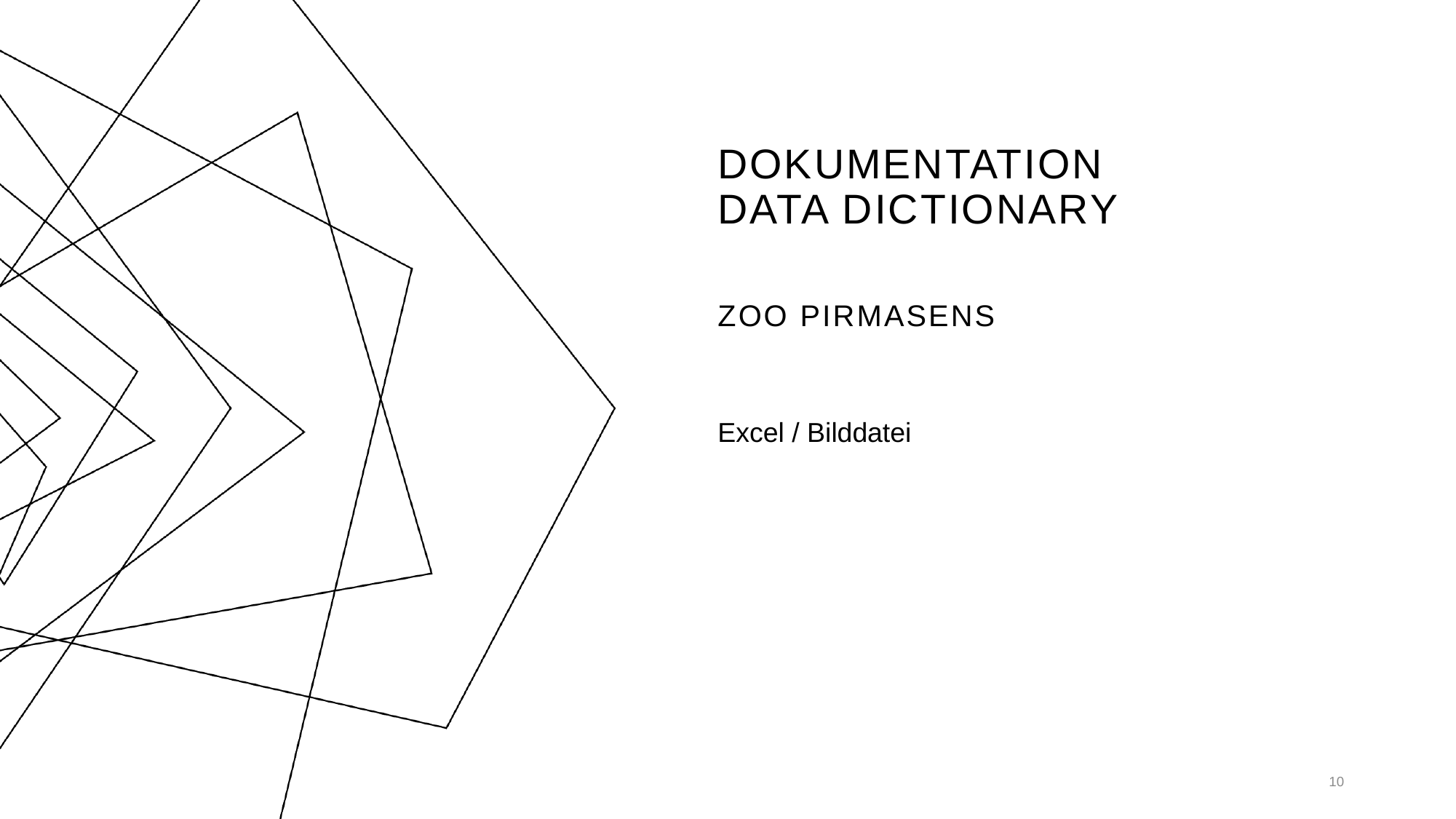

# Dokumentation Data dictionary
Zoo pirmasens
Excel / Bilddatei
10